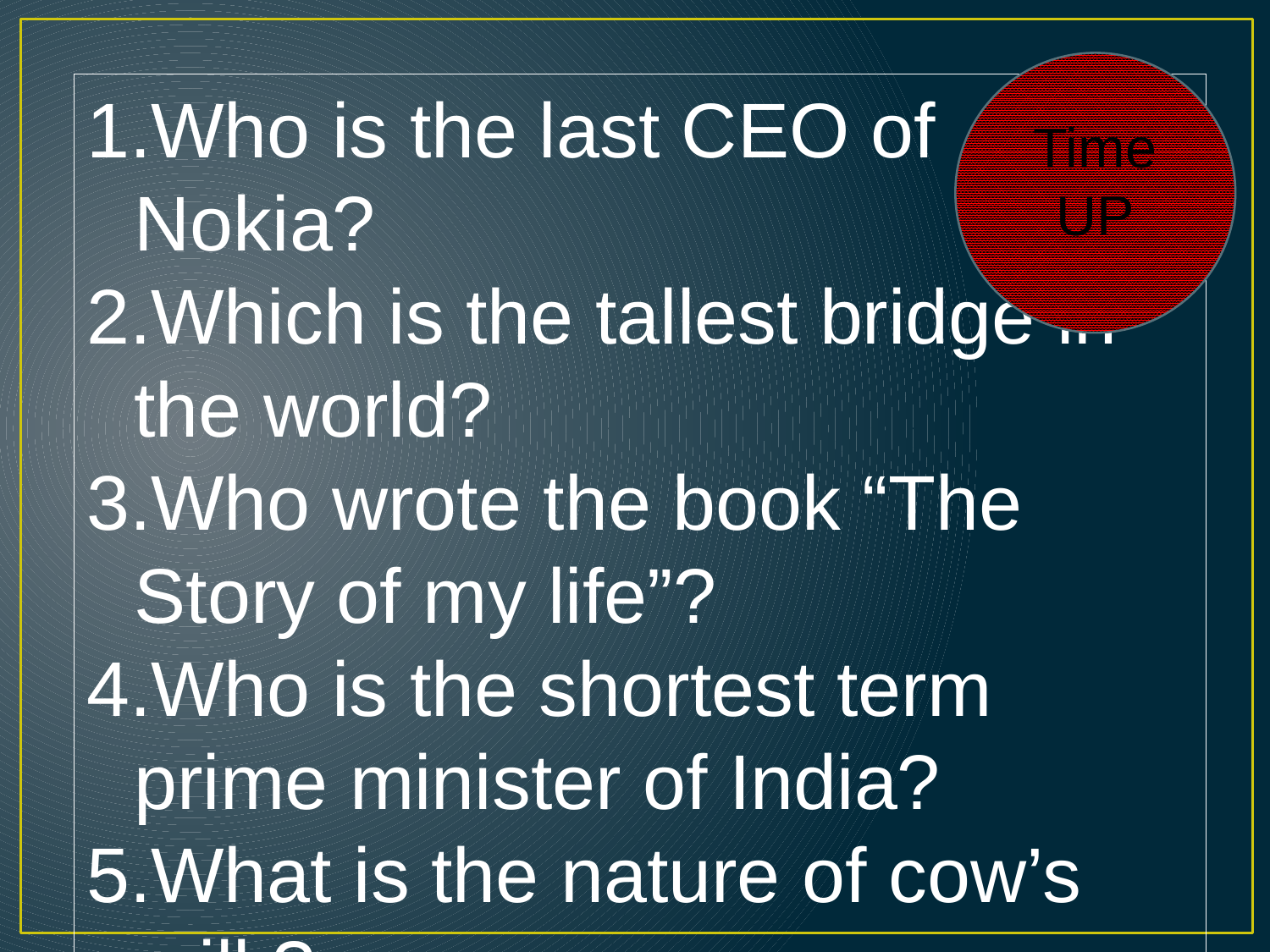

Who is the last CEO of Nokia?
Which is the tallest bridge in the world?
Who wrote the book “The Story of my life”?
Who is the shortest term prime minister of India?
What is the nature of cow’s milk?
Time UP